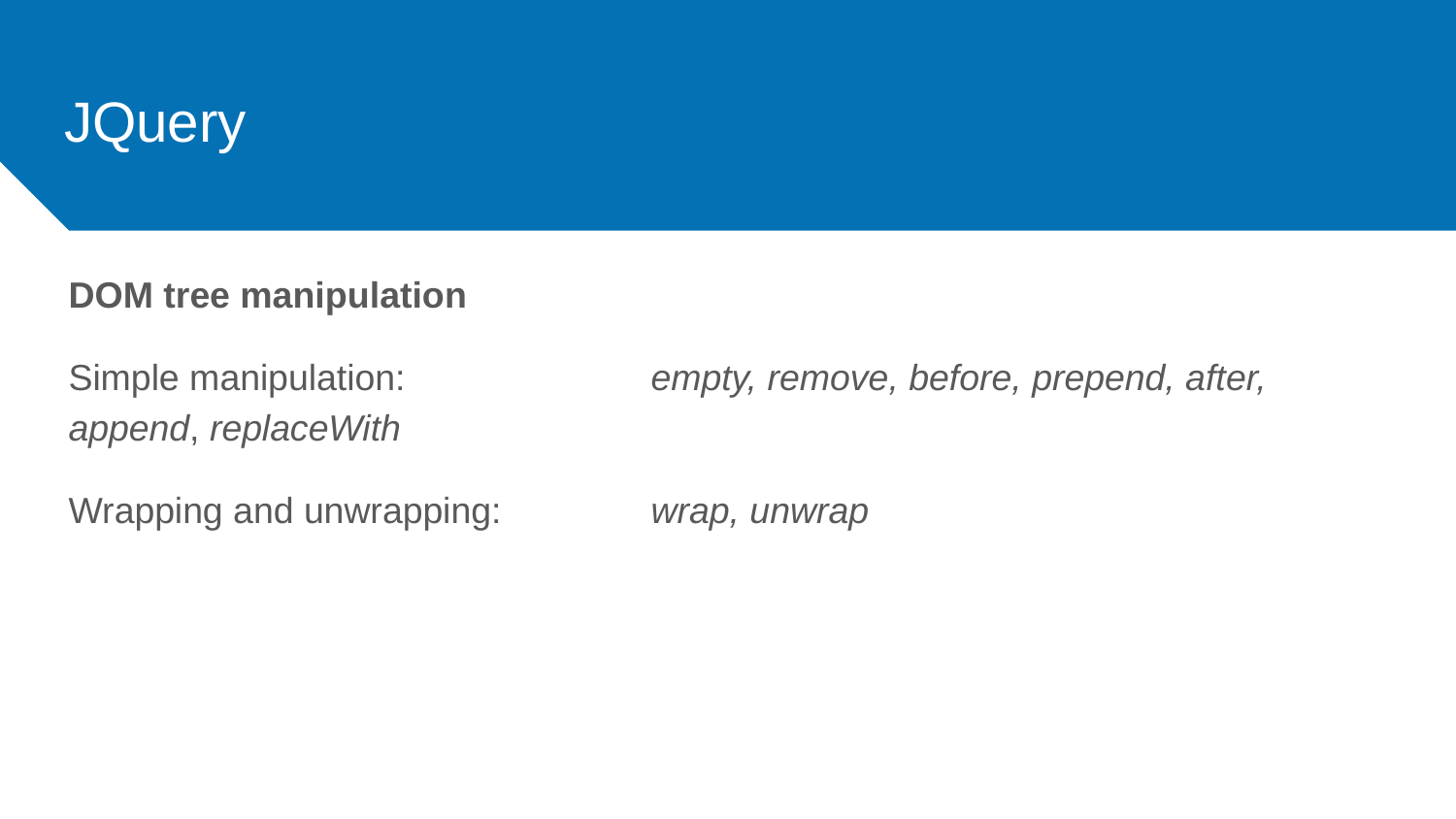

# JQuery
DOM tree manipulation
Simple manipulation:		empty, remove, before, prepend, after, append, replaceWith
Wrapping and unwrapping:		wrap, unwrap